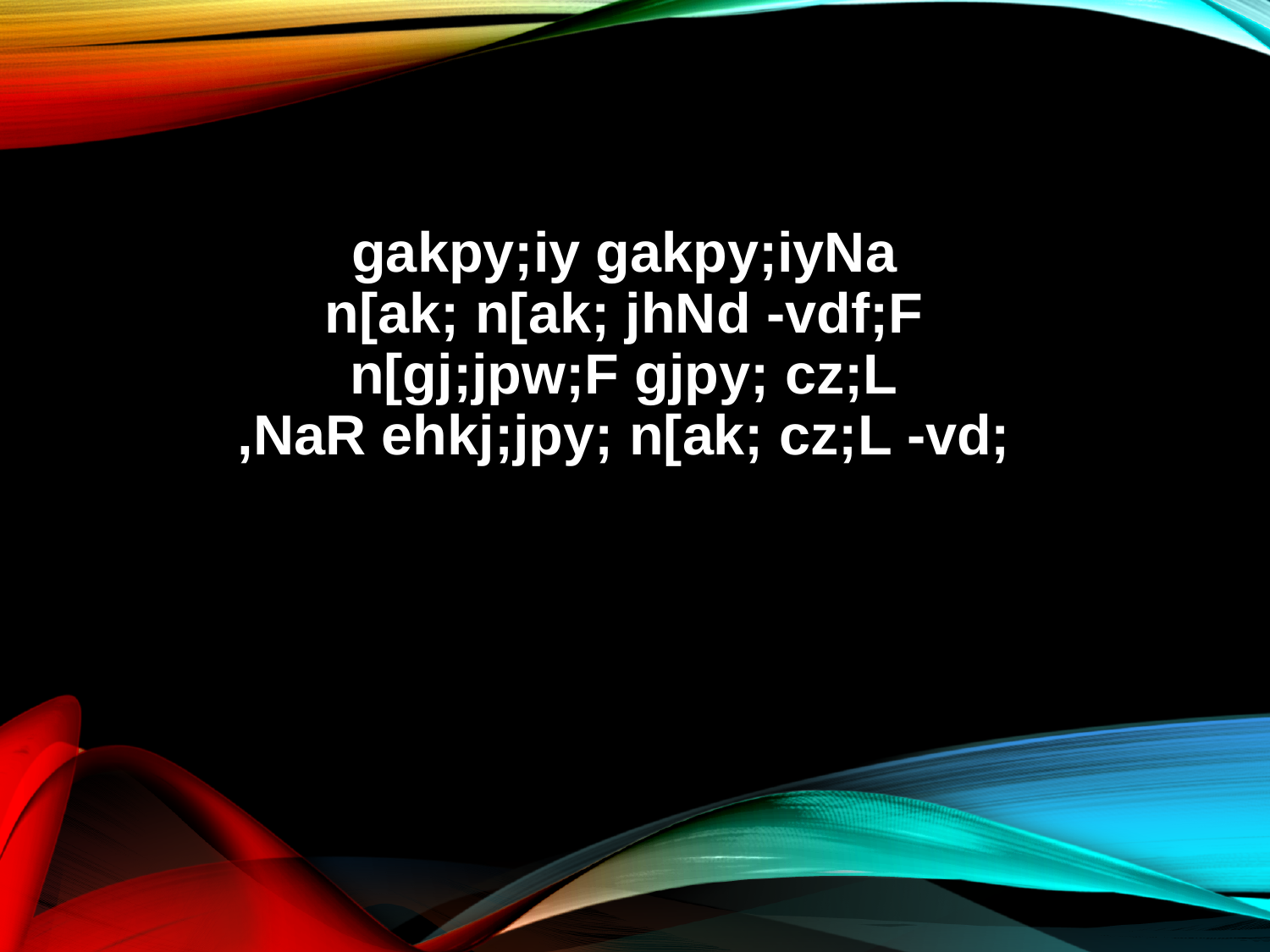

gakpy;iy gakpy;iyNa
n[ak; n[ak; jhNd -vdf;F
n[gj;jpw;F gjpy; cz;L
,NaR ehkj;jpy; n[ak; cz;L -vd;